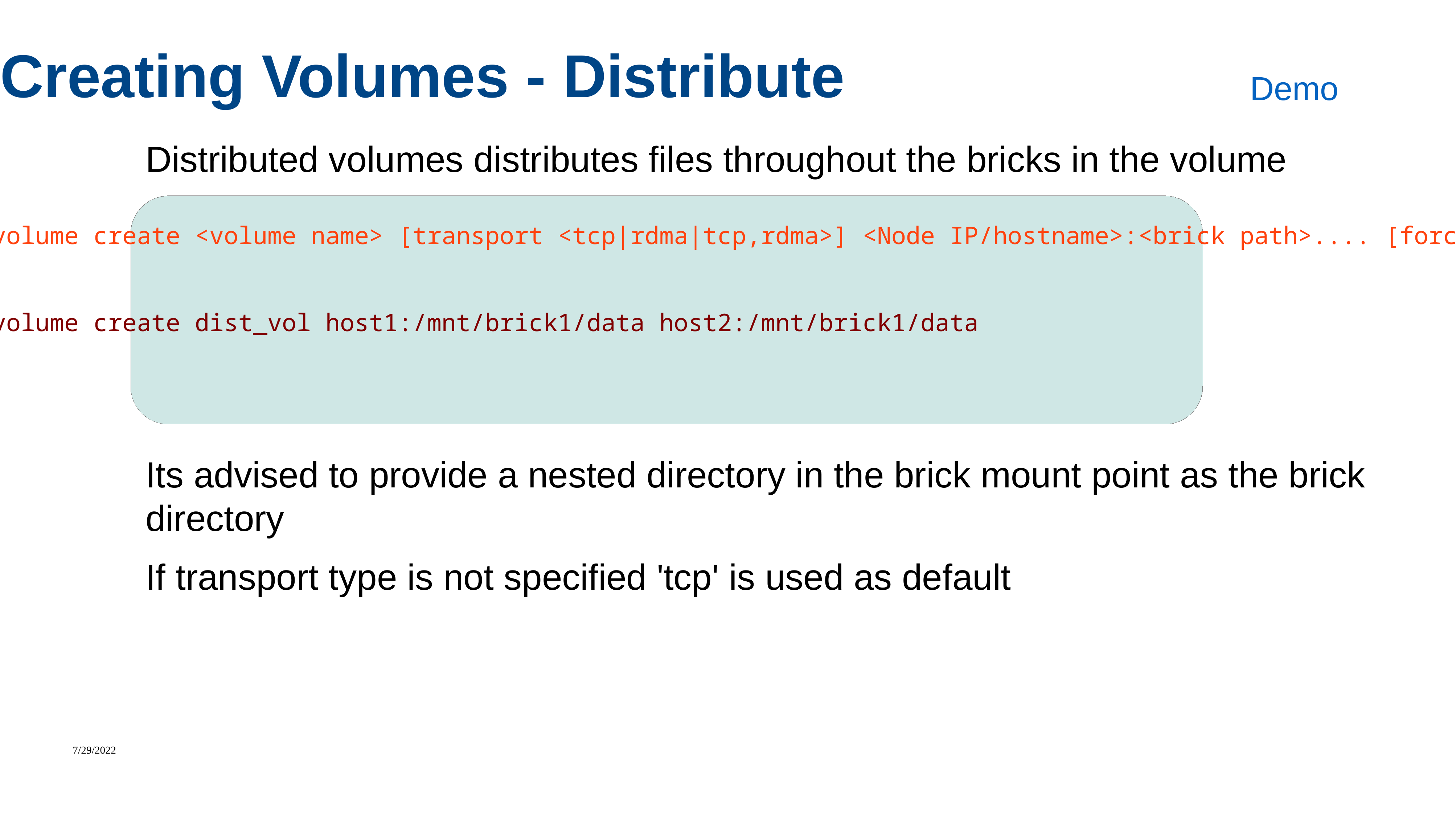

Creating Volumes - Distribute

Demo
Distributed volumes distributes files throughout the bricks in the volume
Its advised to provide a nested directory in the brick mount point as the brick directory
If transport type is not specified 'tcp' is used as default

# gluster volume create <volume name> [transport <tcp|rdma|tcp,rdma>] <Node IP/hostname>:<brick path>.... [force]

e.g.
# gluster volume create dist_vol host1:/mnt/brick1/data host2:/mnt/brick1/data
7/29/2022